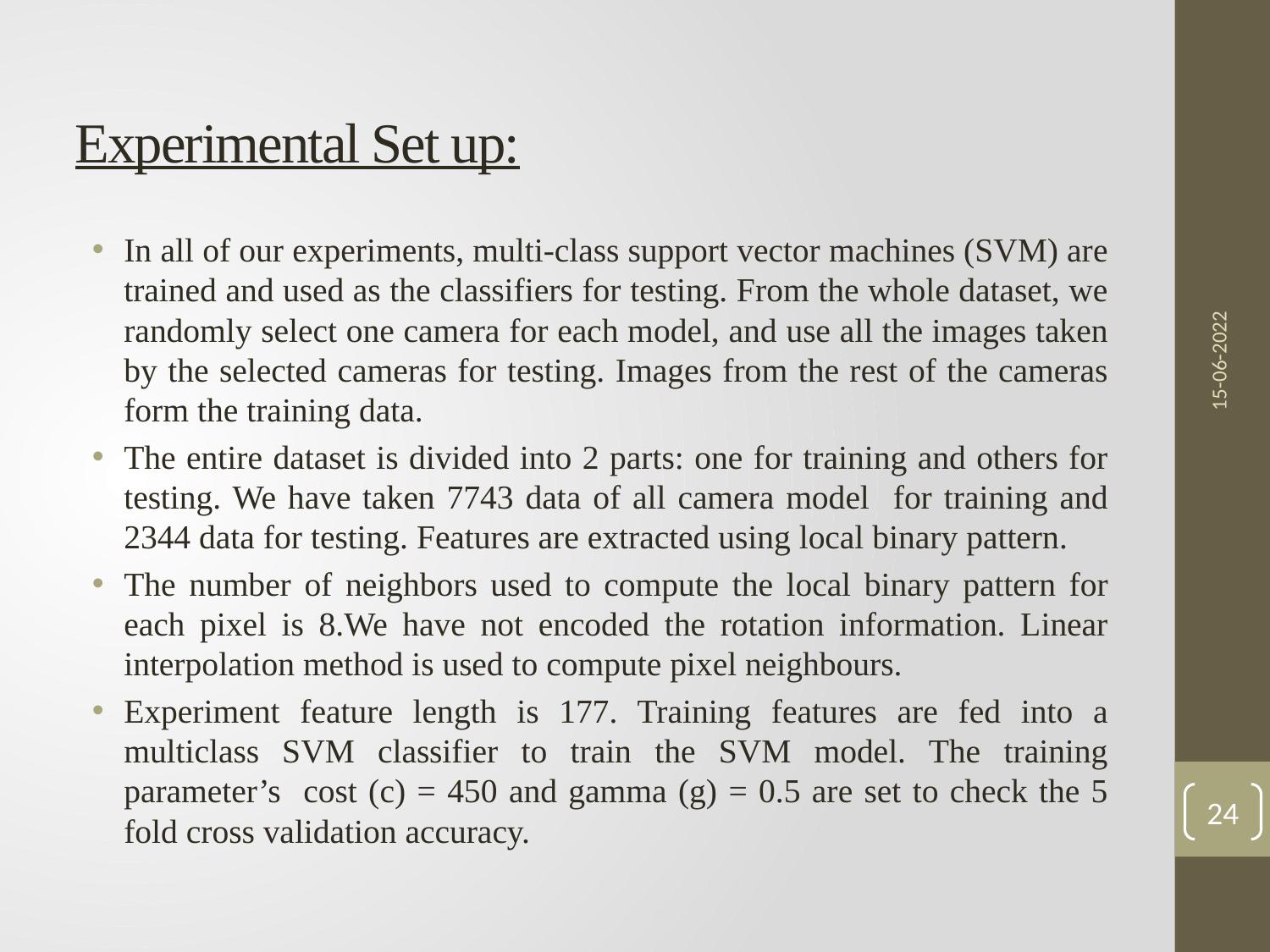

# Experimental Set up:
In all of our experiments, multi-class support vector machines (SVM) are trained and used as the classifiers for testing. From the whole dataset, we randomly select one camera for each model, and use all the images taken by the selected cameras for testing. Images from the rest of the cameras form the training data.
The entire dataset is divided into 2 parts: one for training and others for testing. We have taken 7743 data of all camera model  for training and 2344 data for testing. Features are extracted using local binary pattern.
The number of neighbors used to compute the local binary pattern for each pixel is 8.We have not encoded the rotation information. Linear interpolation method is used to compute pixel neighbours.
Experiment feature length is 177. Training features are fed into a multiclass SVM classifier to train the SVM model. The training parameter’s  cost (c) = 450 and gamma (g) = 0.5 are set to check the 5 fold cross validation accuracy.

15-06-2022
24